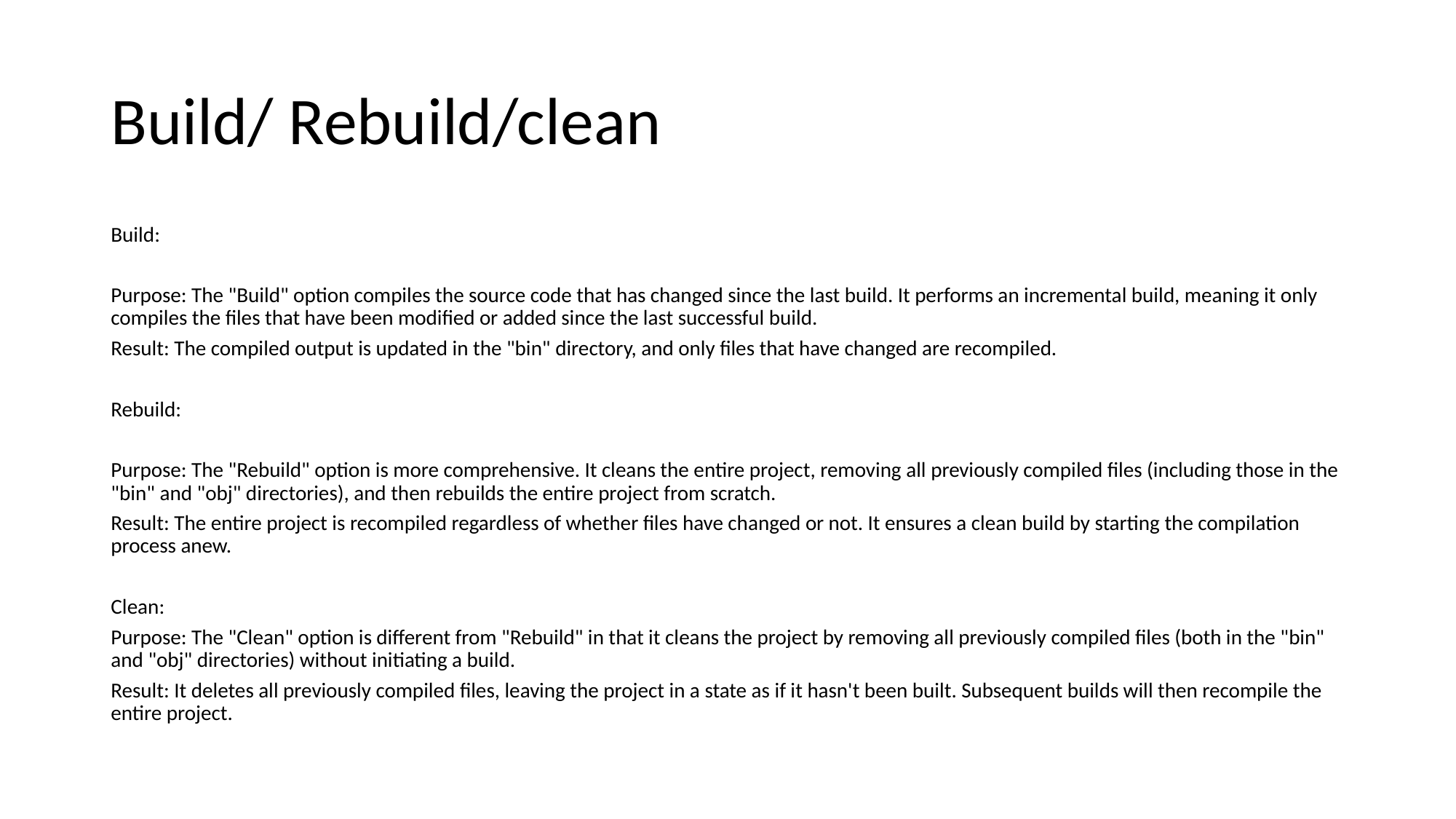

# Build/ Rebuild/clean
Build:

Purpose: The "Build" option compiles the source code that has changed since the last build. It performs an incremental build, meaning it only compiles the files that have been modified or added since the last successful build.
Result: The compiled output is updated in the "bin" directory, and only files that have changed are recompiled.

Rebuild:

Purpose: The "Rebuild" option is more comprehensive. It cleans the entire project, removing all previously compiled files (including those in the "bin" and "obj" directories), and then rebuilds the entire project from scratch.
Result: The entire project is recompiled regardless of whether files have changed or not. It ensures a clean build by starting the compilation process anew.

Clean:
Purpose: The "Clean" option is different from "Rebuild" in that it cleans the project by removing all previously compiled files (both in the "bin" and "obj" directories) without initiating a build.
Result: It deletes all previously compiled files, leaving the project in a state as if it hasn't been built. Subsequent builds will then recompile the entire project.